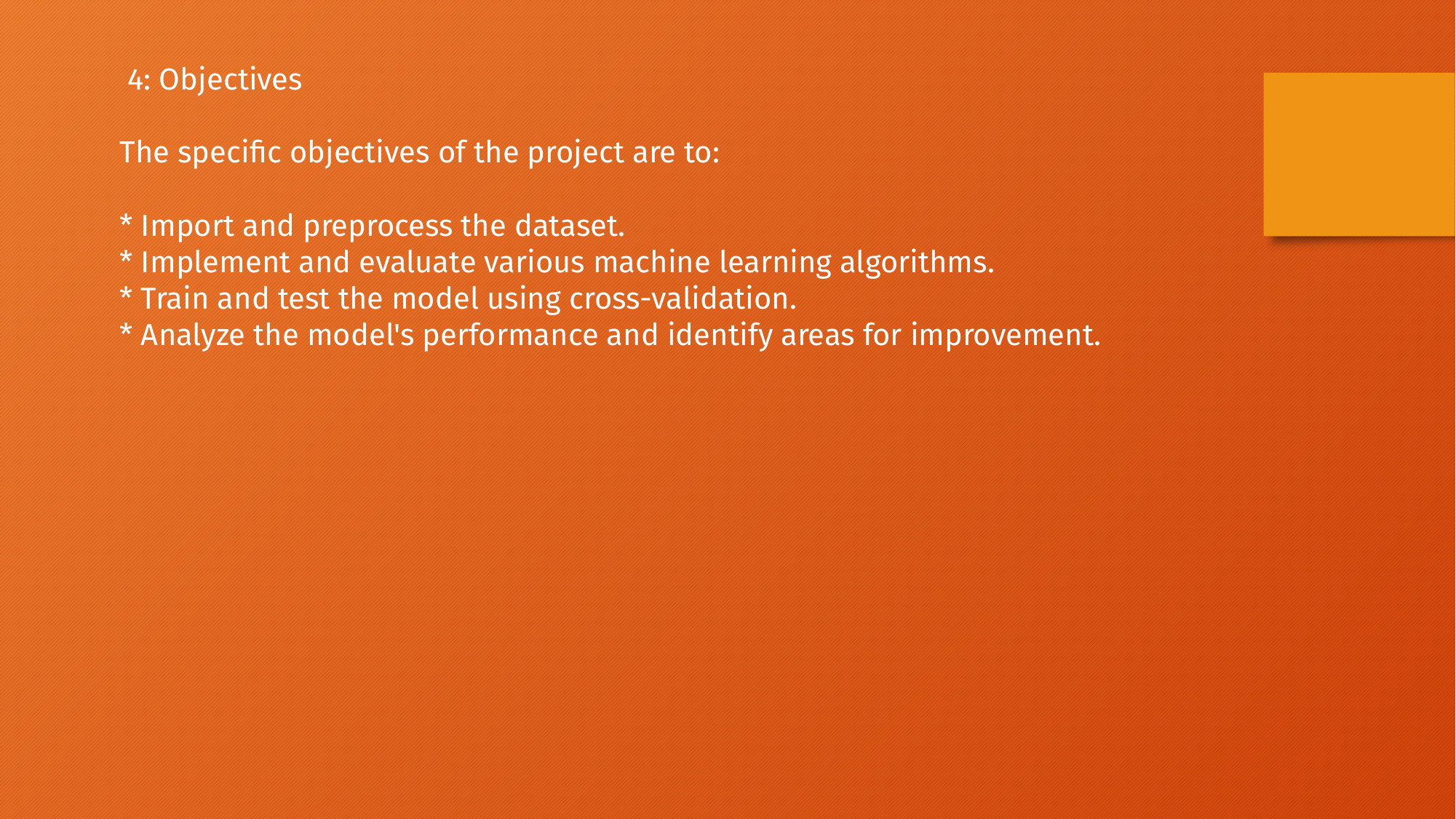

4: Objectives

The specific objectives of the project are to:

* Import and preprocess the dataset.
* Implement and evaluate various machine learning algorithms.
* Train and test the model using cross-validation.
* Analyze the model's performance and identify areas for improvement.